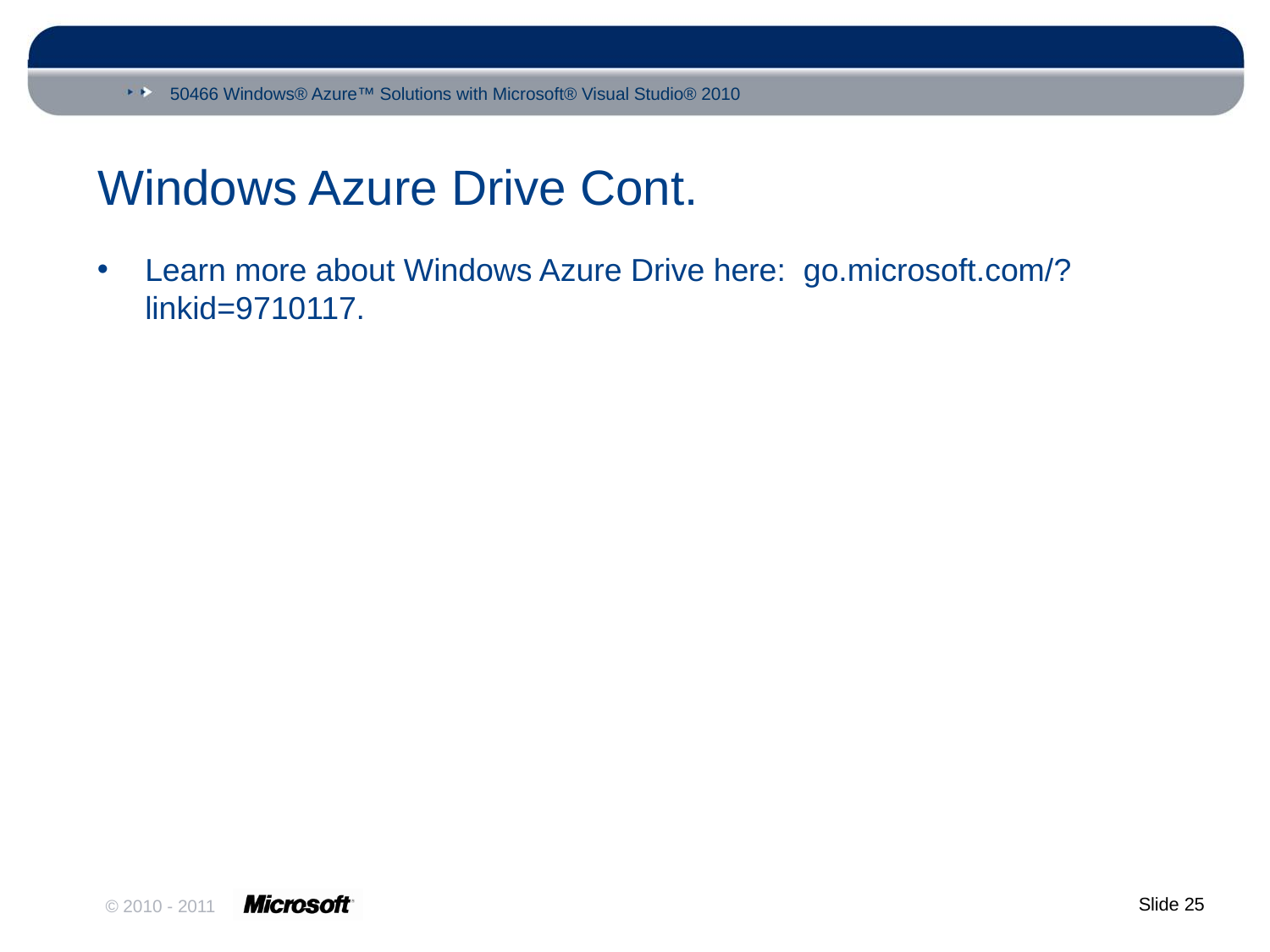

# Windows Azure Drive Cont.
Learn more about Windows Azure Drive here:  go.microsoft.com/?linkid=9710117.